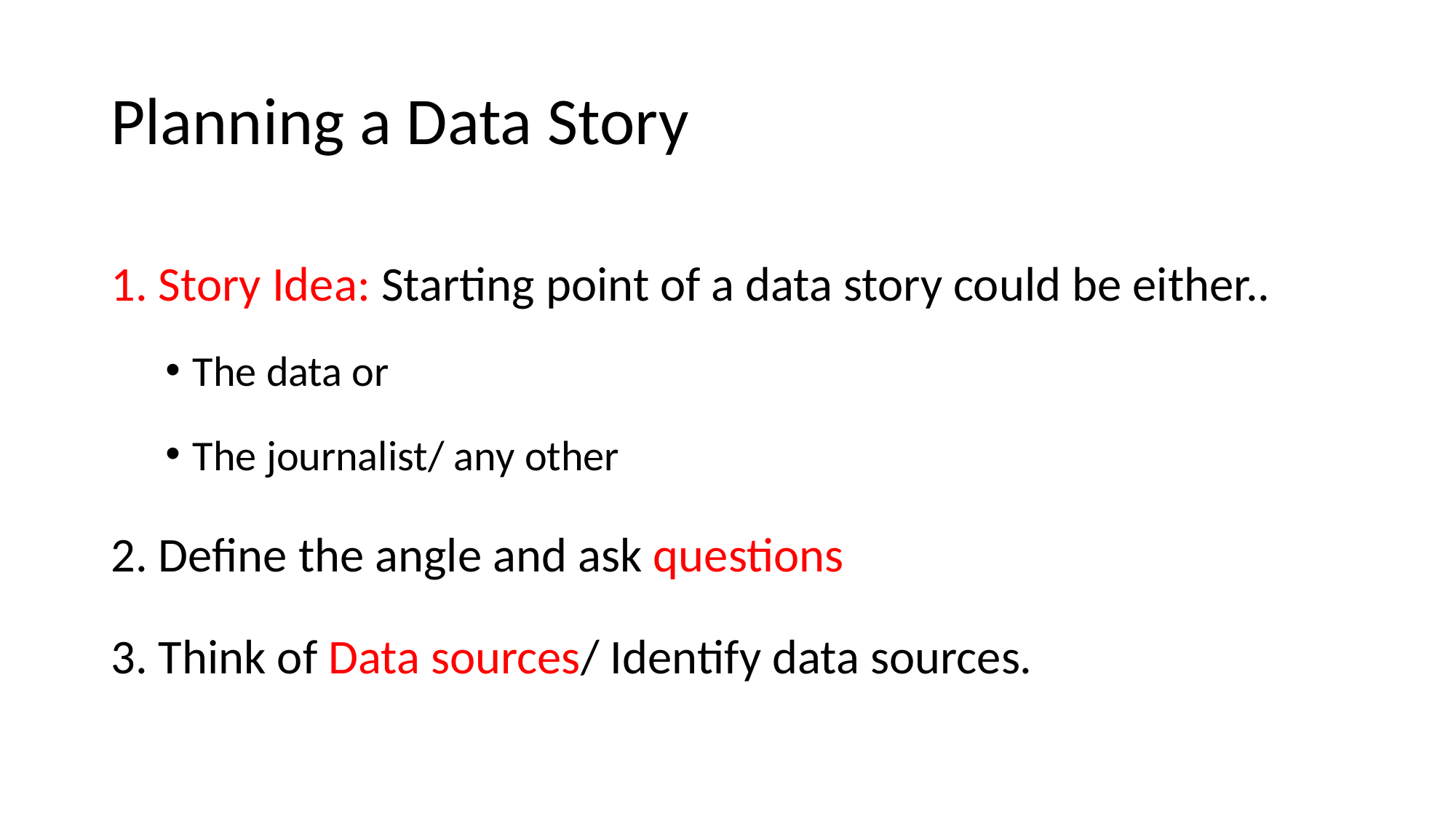

# Planning a Data Story
1. Story Idea: Starting point of a data story could be either..
The data or
The journalist/ any other
2. Define the angle and ask questions
3. Think of Data sources/ Identify data sources.